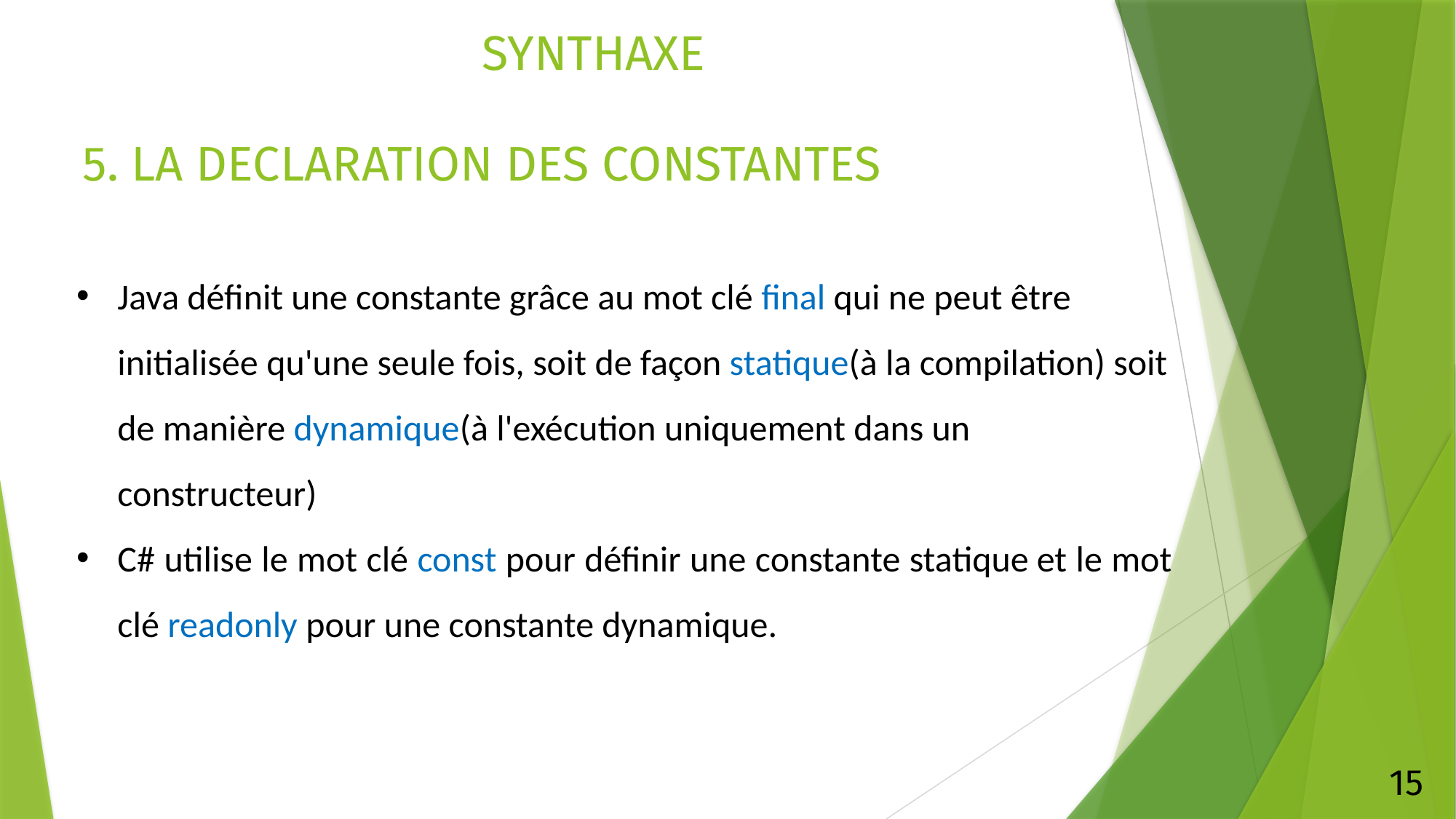

SYNTHAXE
# 5. LA DECLARATION DES CONSTANTES
Java définit une constante grâce au mot clé final qui ne peut être initialisée qu'une seule fois, soit de façon statique(à la compilation) soit de manière dynamique(à l'exécution uniquement dans un constructeur)
C# utilise le mot clé const pour définir une constante statique et le mot clé readonly pour une constante dynamique.
15